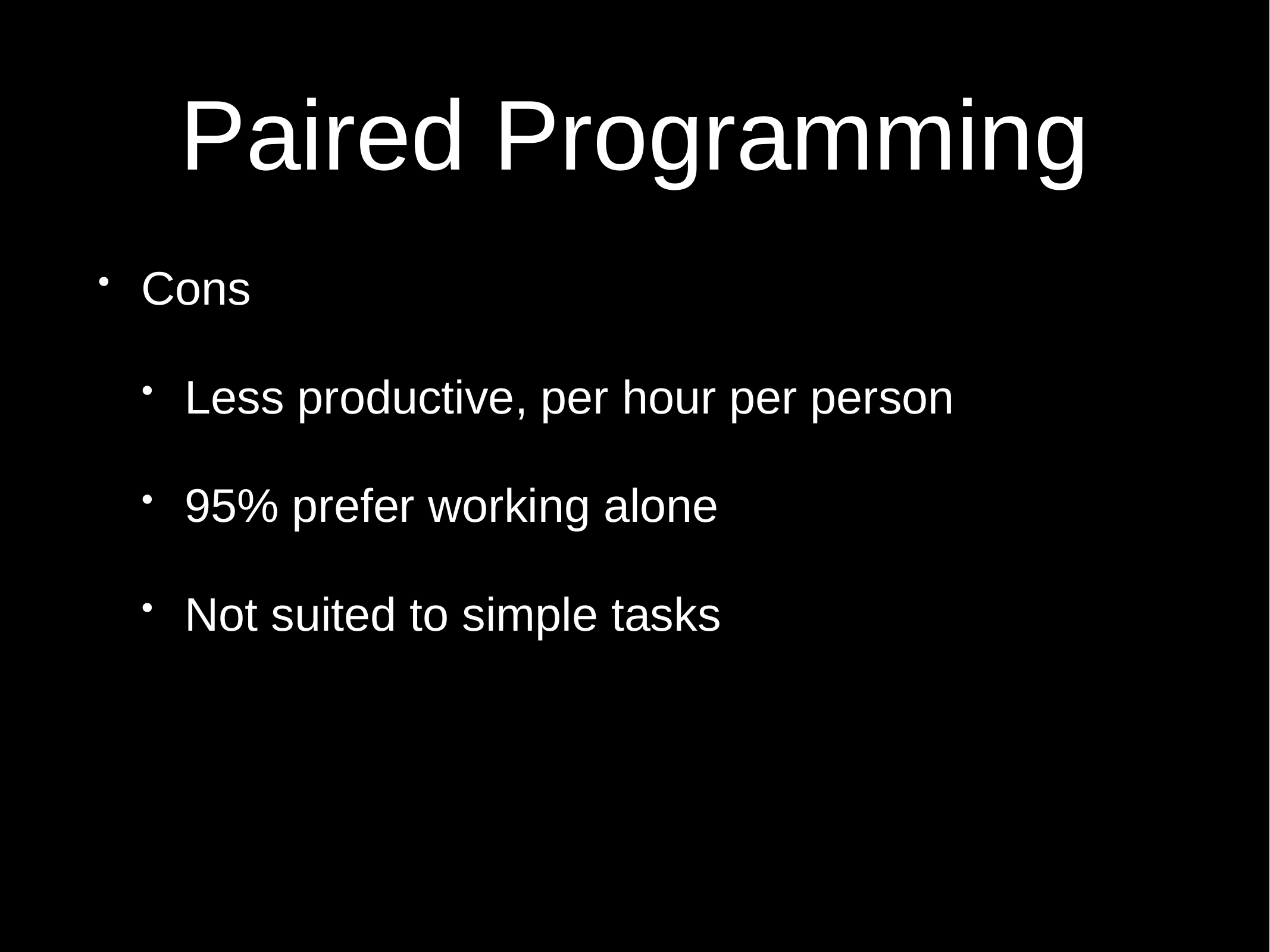

# Paired Programming
Cons
Less productive, per hour per person
95% prefer working alone
Not suited to simple tasks